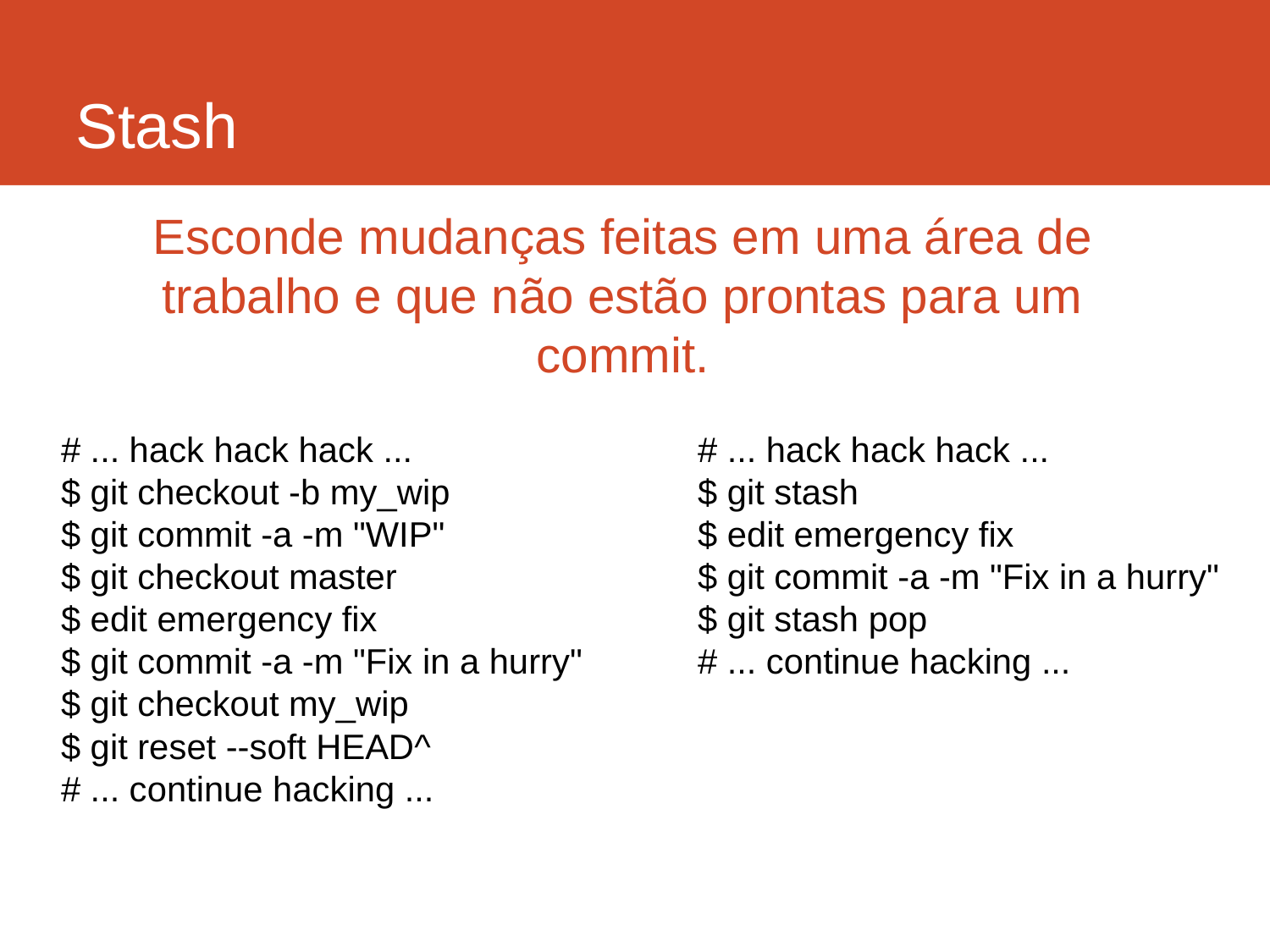

# Stash
Esconde mudanças feitas em uma área de trabalho e que não estão prontas para um commit.
# ... hack hack hack ...
$ git checkout -b my_wip
$ git commit -a -m "WIP"
$ git checkout master
$ edit emergency fix
$ git commit -a -m "Fix in a hurry"
$ git checkout my_wip
$ git reset --soft HEAD^
# ... continue hacking ...
# ... hack hack hack ...
$ git stash
$ edit emergency fix
$ git commit -a -m "Fix in a hurry"
$ git stash pop
# ... continue hacking ...